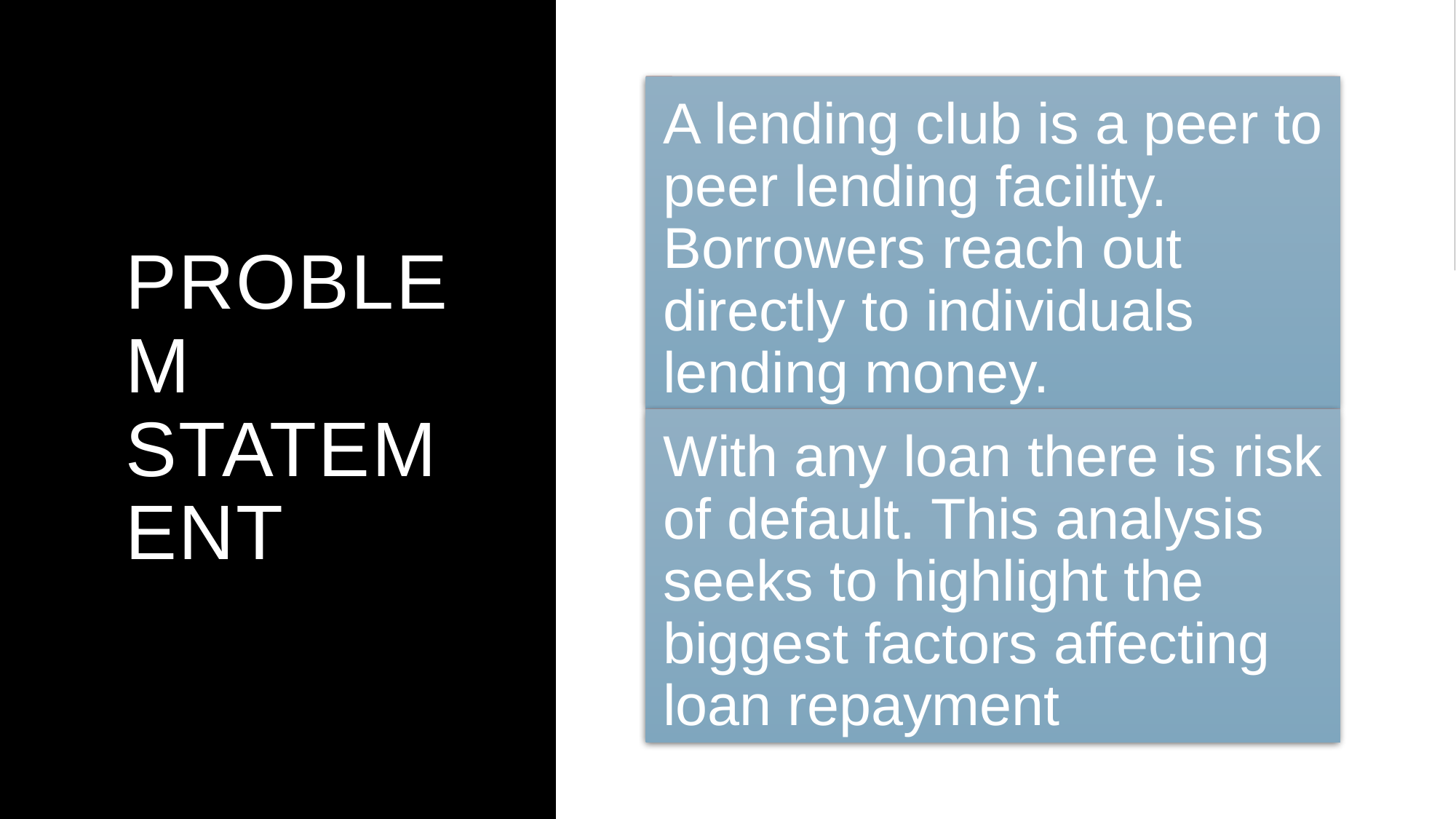

# Problem Statement
A lending club is a peer to peer lending facility. Borrowers reach out directly to individuals lending money.
With any loan there is risk of default. This analysis seeks to highlight the biggest factors affecting loan repayment